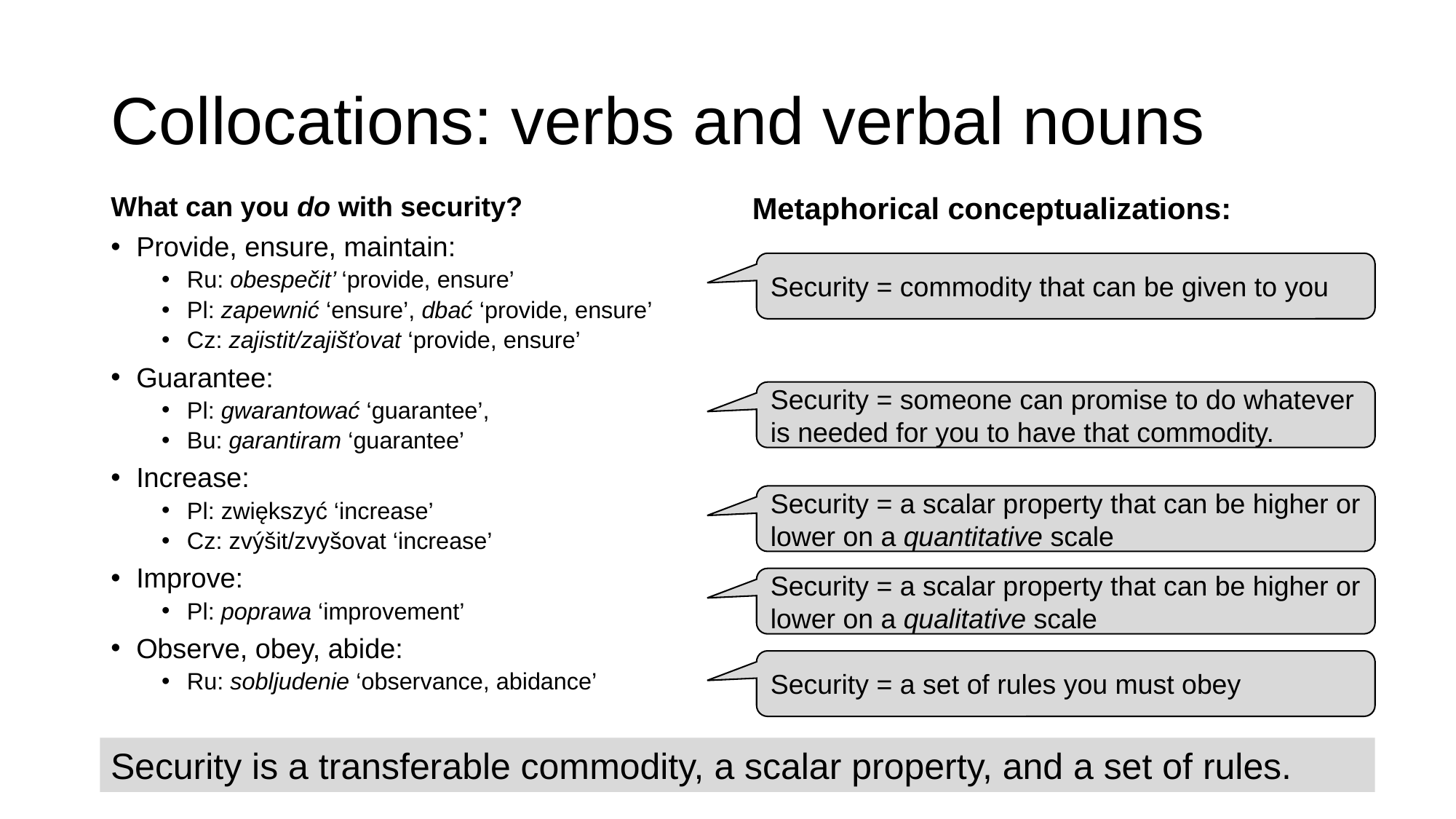

# Collocations: verbs and verbal nouns
What can you do with security?
Provide, ensure, maintain:
Ru: obespečit’ ‘provide, ensure’
Pl: zapewnić ‘ensure’, dbać ‘provide, ensure’
Cz: zajistit/zajišťovat ‘provide, ensure’
Guarantee:
Pl: gwarantować ‘guarantee’,
Bu: garantiram ‘guarantee’
Increase:
Pl: zwiększyć ‘increase’
Cz: zvýšit/zvyšovat ‘increase’
Improve:
Pl: poprawa ‘improvement’
Observe, obey, abide:
Ru: sobljudenie ‘observance, abidance’
Metaphorical conceptualizations:
Security = commodity that can be given to you
Security = someone can promise to do whatever is needed for you to have that commodity.
Security = a scalar property that can be higher or lower on a quantitative scale
Security = a scalar property that can be higher or lower on a qualitative scale
Security = a set of rules you must obey
Security is a transferable commodity, a scalar property, and a set of rules.